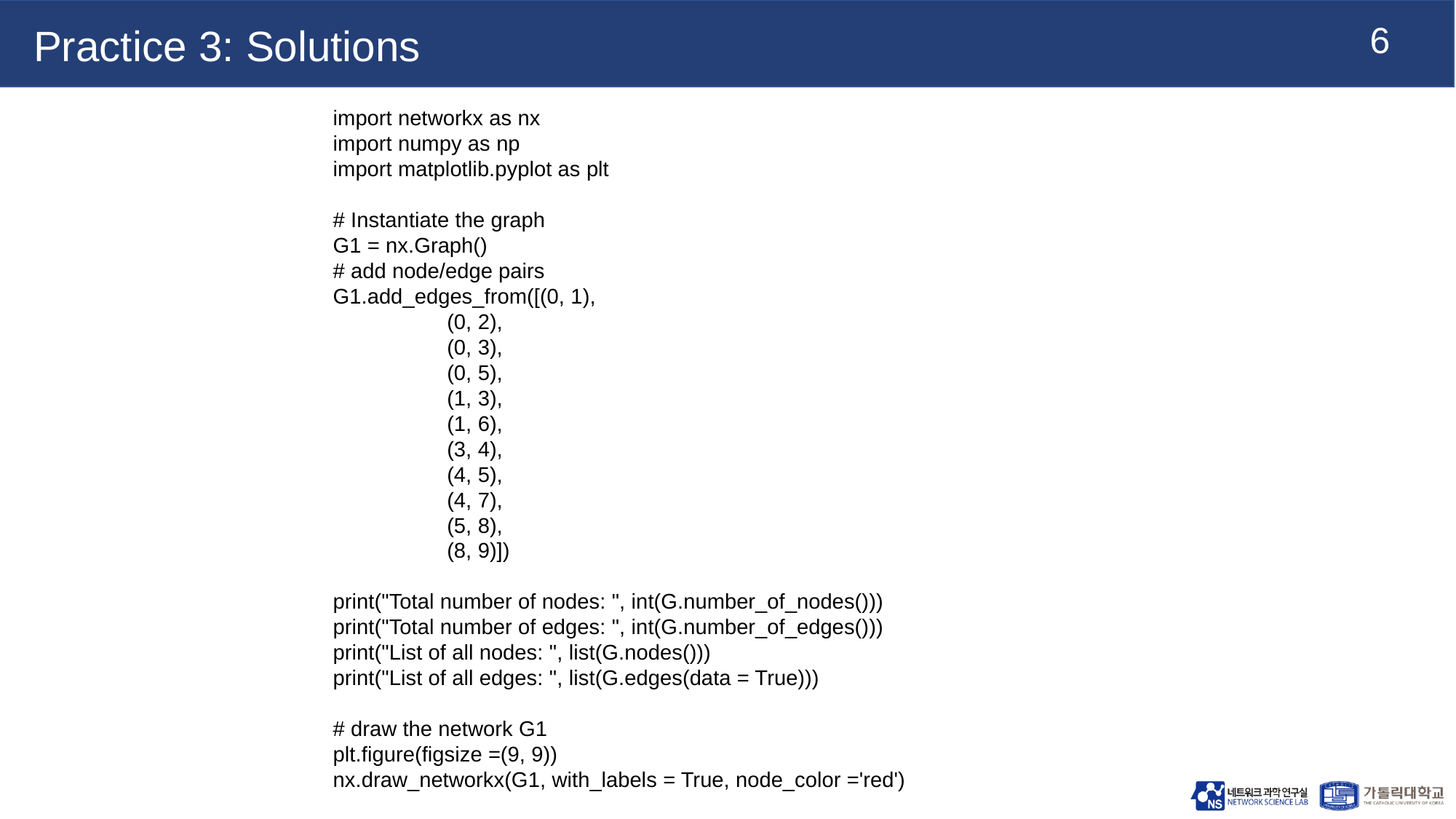

Practice 3: Solutions
import networkx as nx
import numpy as np
import matplotlib.pyplot as plt

# Instantiate the graph
G1 = nx.Graph()
# add node/edge pairs
G1.add_edges_from([(0, 1),
                   (0, 2),
                   (0, 3),
                   (0, 5),
                   (1, 3),
                   (1, 6),
                   (3, 4),
                   (4, 5),
                   (4, 7),
                   (5, 8),
                   (8, 9)])

print("Total number of nodes: ", int(G.number_of_nodes()))
print("Total number of edges: ", int(G.number_of_edges()))
print("List of all nodes: ", list(G.nodes()))
print("List of all edges: ", list(G.edges(data = True)))

# draw the network G1
plt.figure(figsize =(9, 9))
nx.draw_networkx(G1, with_labels = True, node_color ='red')